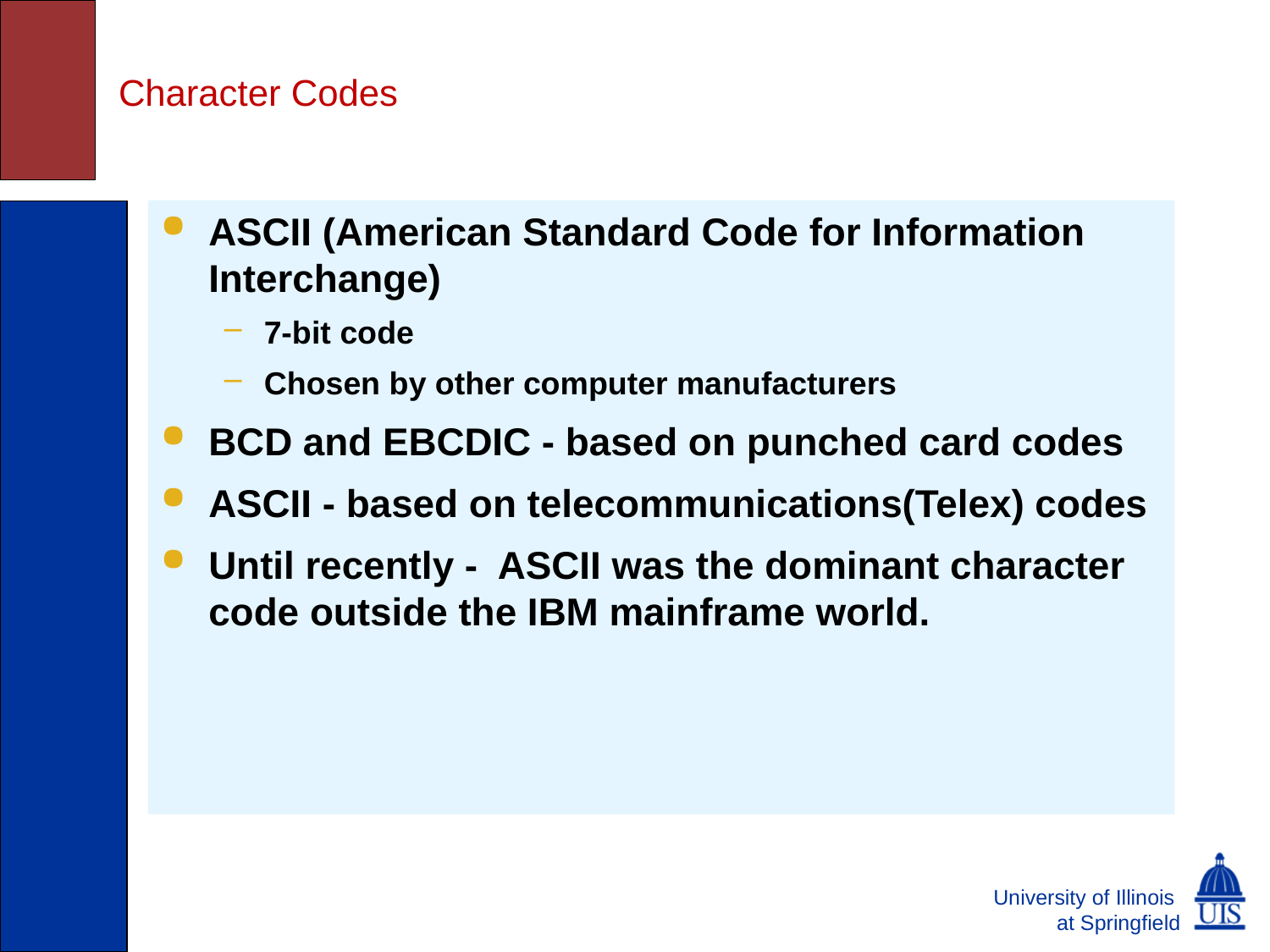

# Character Codes
ASCII (American Standard Code for Information Interchange)
7-bit code
Chosen by other computer manufacturers
BCD and EBCDIC - based on punched card codes
ASCII - based on telecommunications(Telex) codes
Until recently -  ASCII was the dominant character code outside the IBM mainframe world.